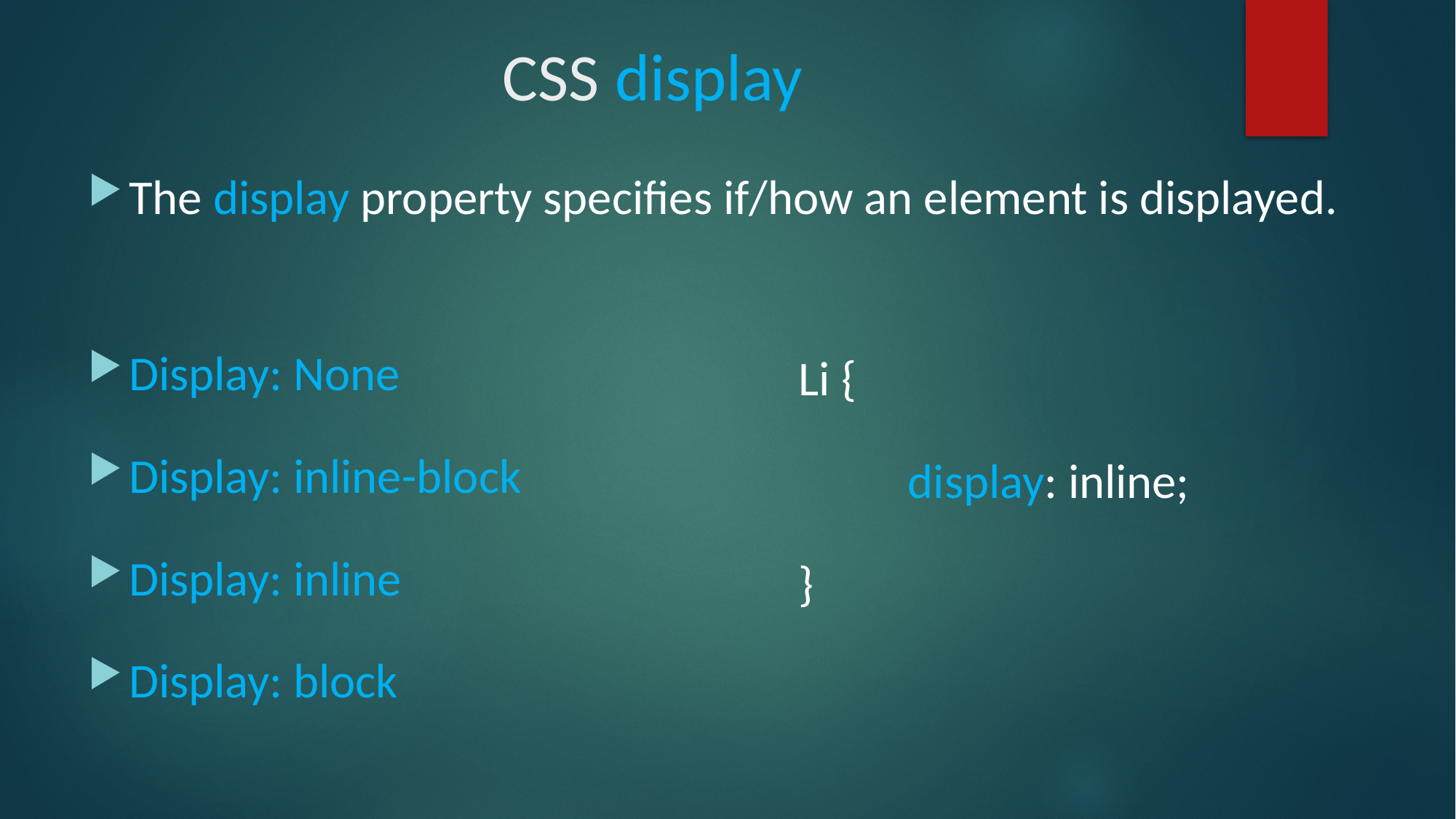

# CSS display
The display property specifies if/how an element is displayed.

Display: None
Display: inline-block
Display: inline
Display: block

Li {
 	display: inline;
}